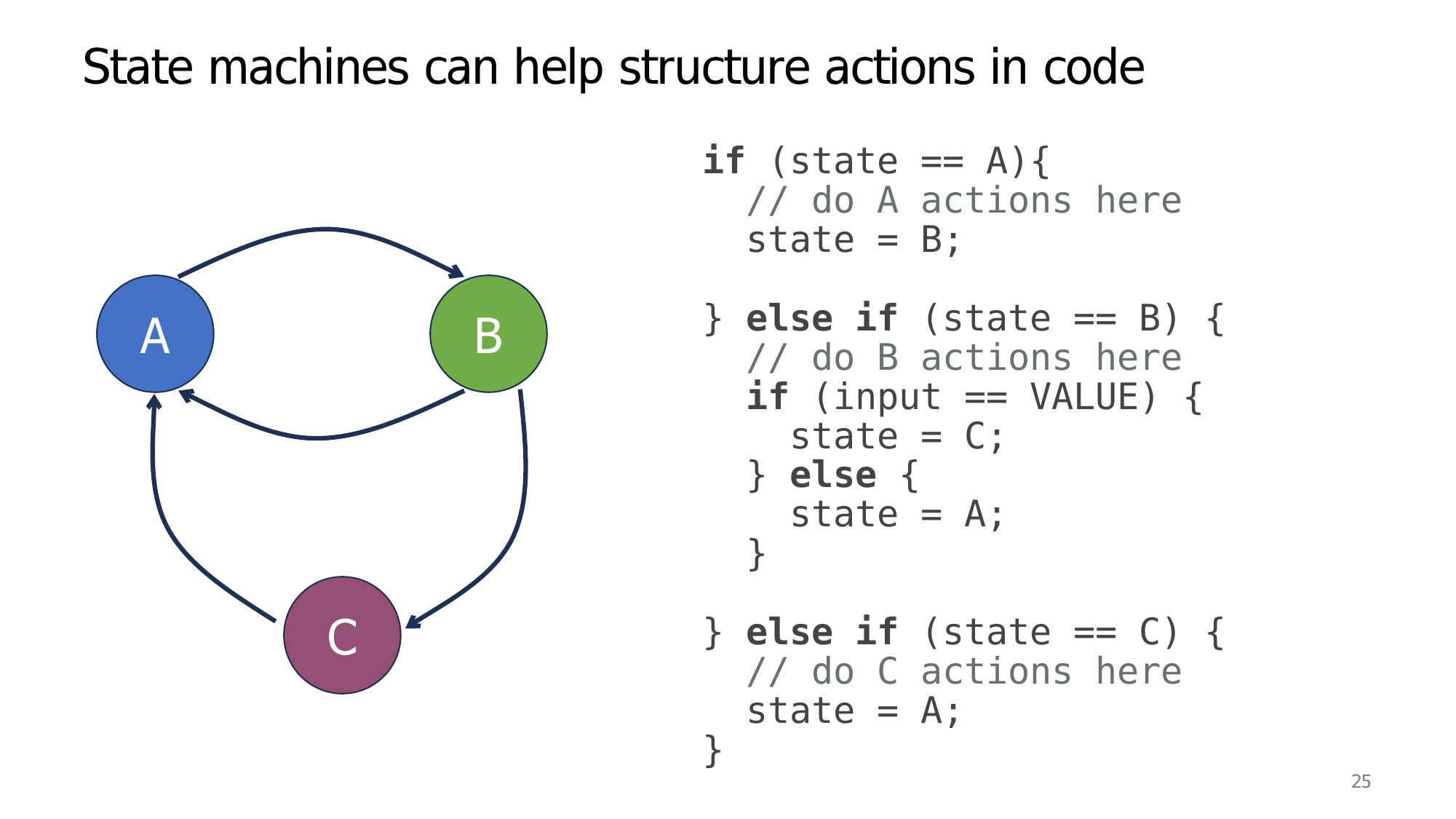

# State machines can help structure actions in code
if (state == A){
  // do A actions here
  state = B;
} else if (state == B) {
  // do B actions here
  if (input == VALUE) {
    state = C;
  } else {
    state = A;
  }
} else if (state == C) {
  // do C actions here
  state = A;
}

A
B

C
25